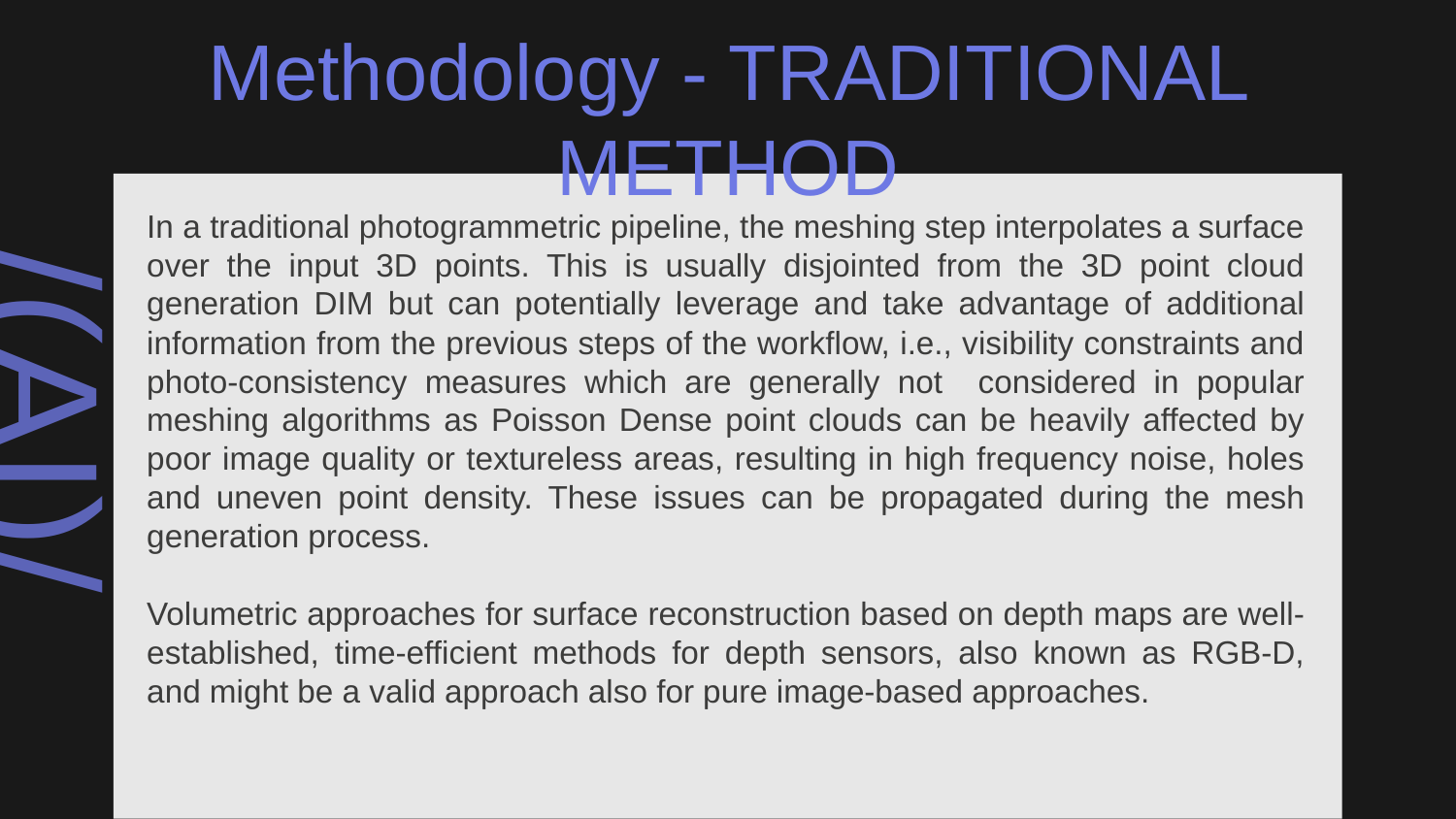

# Methodology - TRADITIONAL METHOD
In a traditional photogrammetric pipeline, the meshing step interpolates a surface over the input 3D points. This is usually disjointed from the 3D point cloud generation DIM but can potentially leverage and take advantage of additional information from the previous steps of the workflow, i.e., visibility constraints and photo-consistency measures which are generally not  considered in popular meshing algorithms as Poisson Dense point clouds can be heavily affected by poor image quality or textureless areas, resulting in high frequency noise, holes and uneven point density. These issues can be propagated during the mesh generation process.

Volumetric approaches for surface reconstruction based on depth maps are well-established, time-efficient methods for depth sensors, also known as RGB-D, and might be a valid approach also for pure image-based approaches.